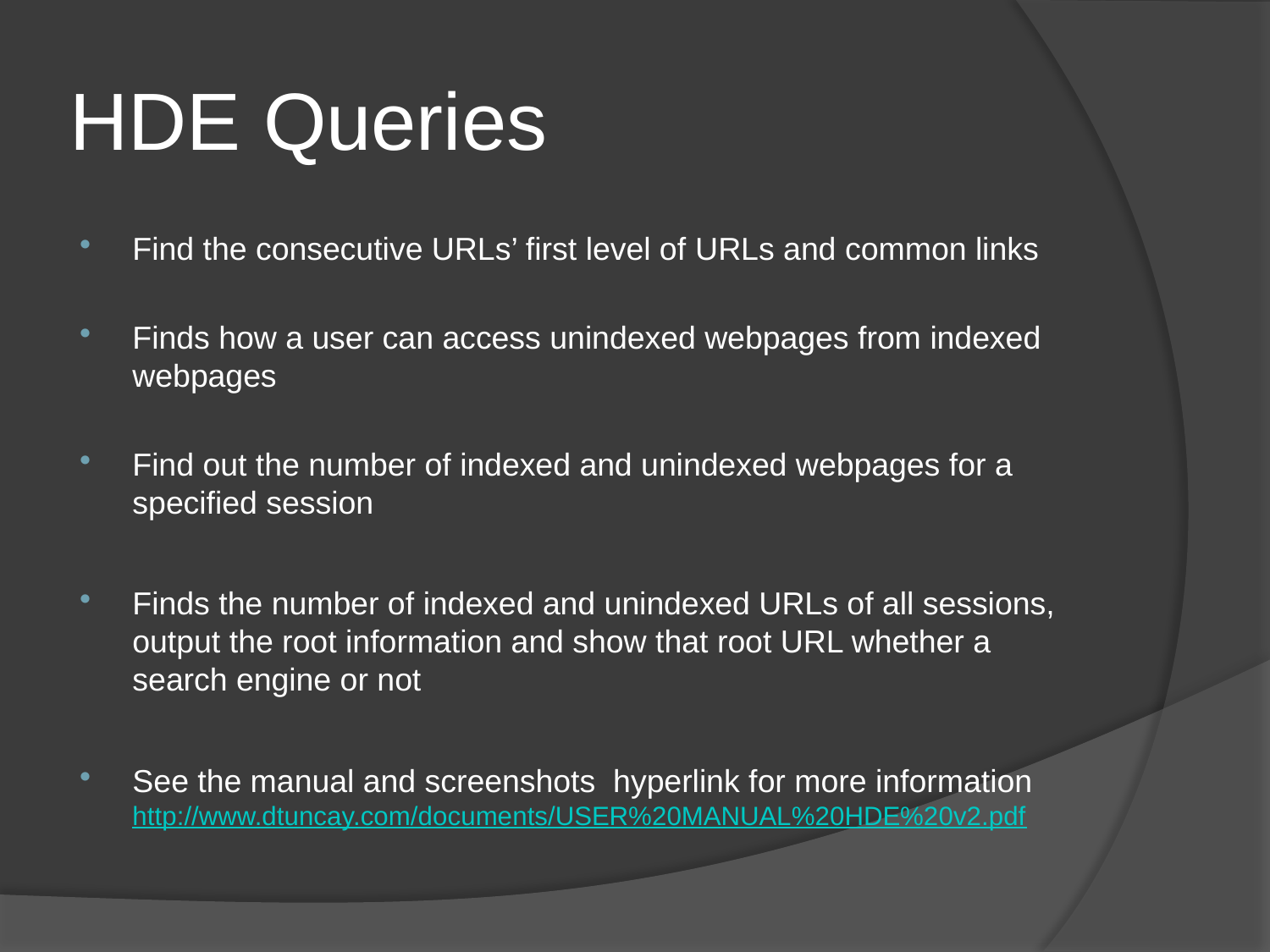

# HDE Queries
Find the consecutive URLs’ first level of URLs and common links

Finds how a user can access unindexed webpages from indexed webpages

Find out the number of indexed and unindexed webpages for a specified session

Finds the number of indexed and unindexed URLs of all sessions, output the root information and show that root URL whether a search engine or not

See the manual and screenshots  hyperlink for more information http://www.dtuncay.com/documents/USER%20MANUAL%20HDE%20v2.pdf